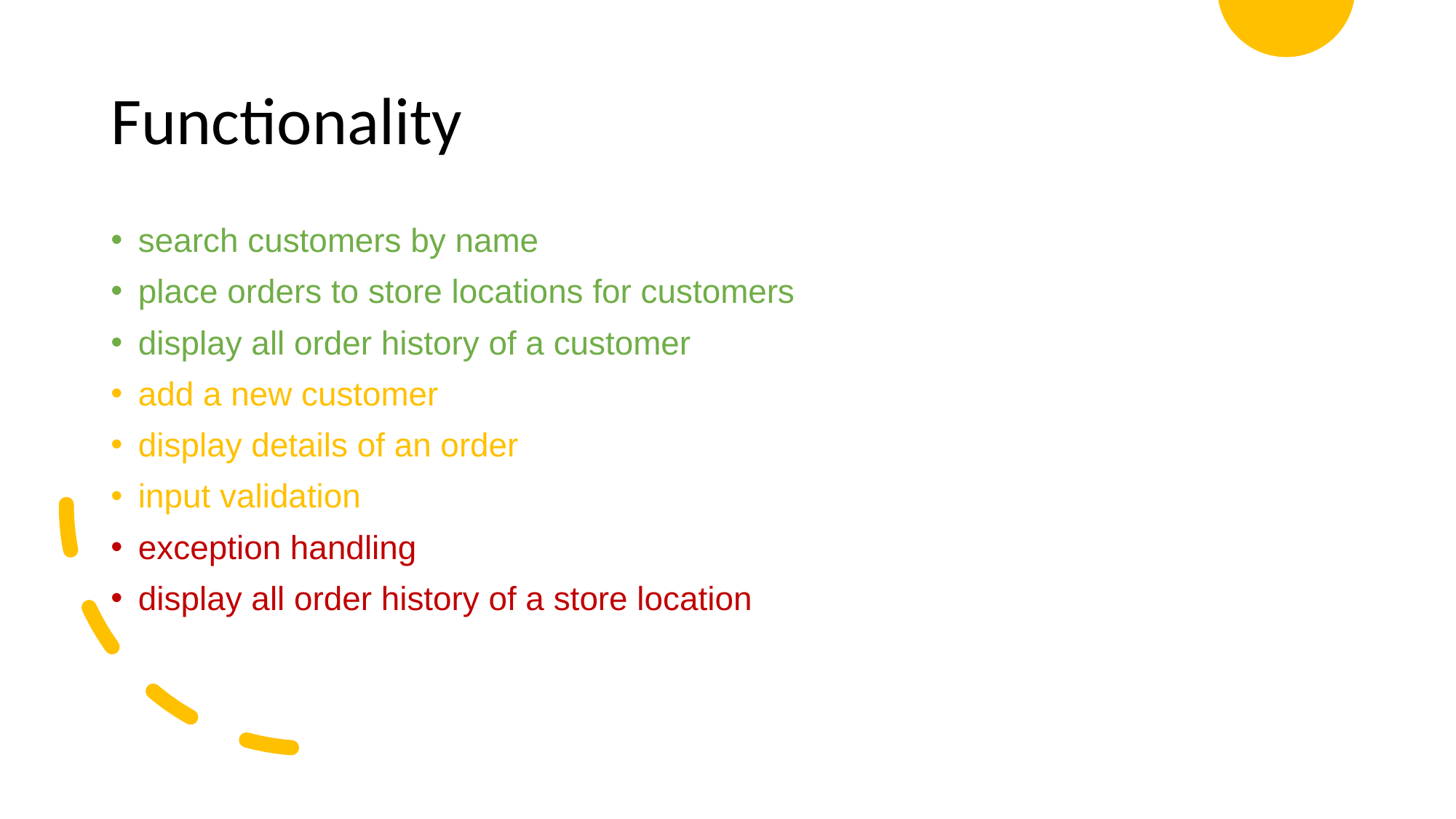

# Functionality
search customers by name
place orders to store locations for customers
display all order history of a customer
add a new customer
display details of an order
input validation
exception handling
display all order history of a store location